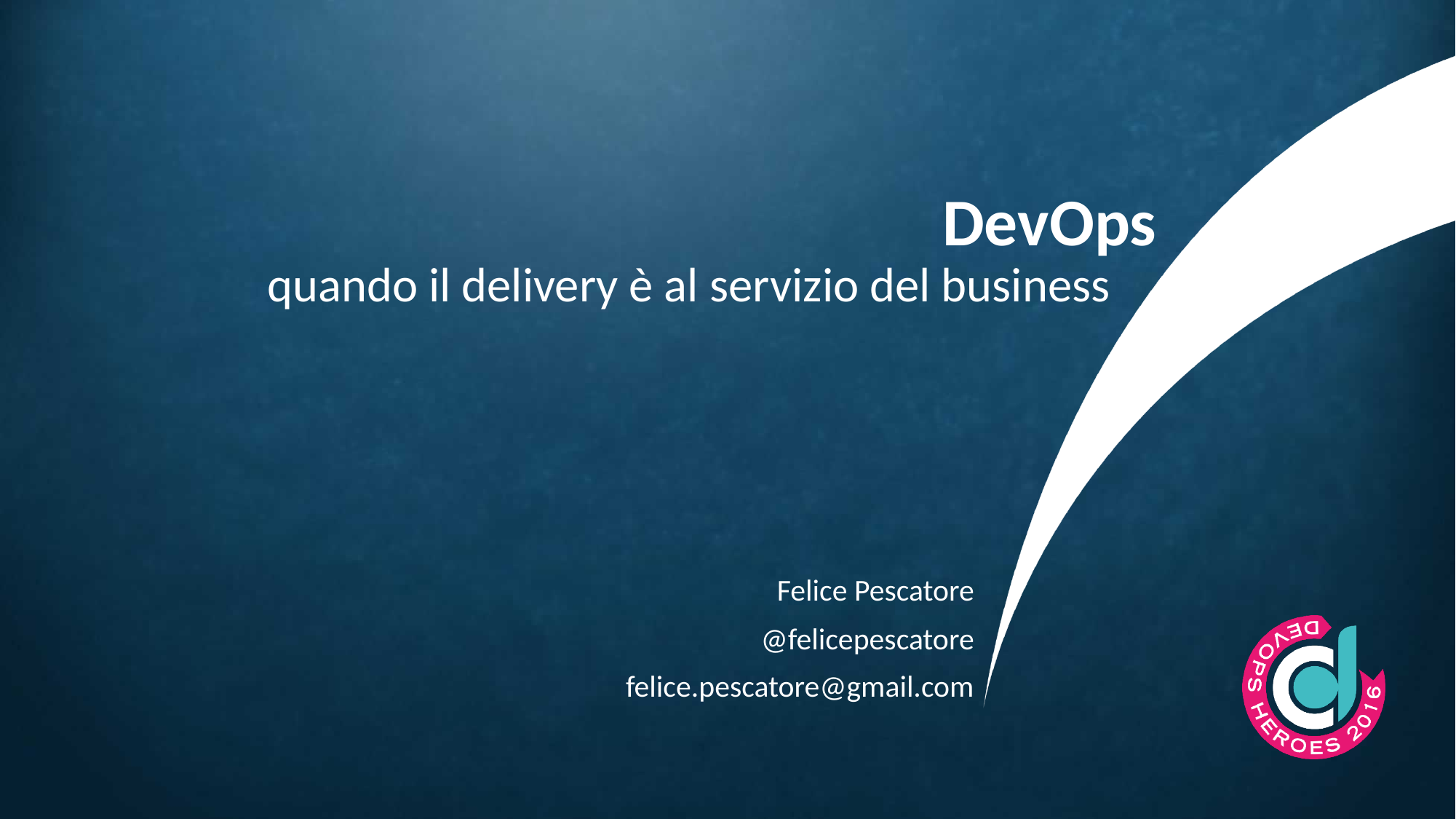

DevOps
# quando il delivery è al servizio del business
Felice Pescatore
@felicepescatore
felice.pescatore@gmail.com